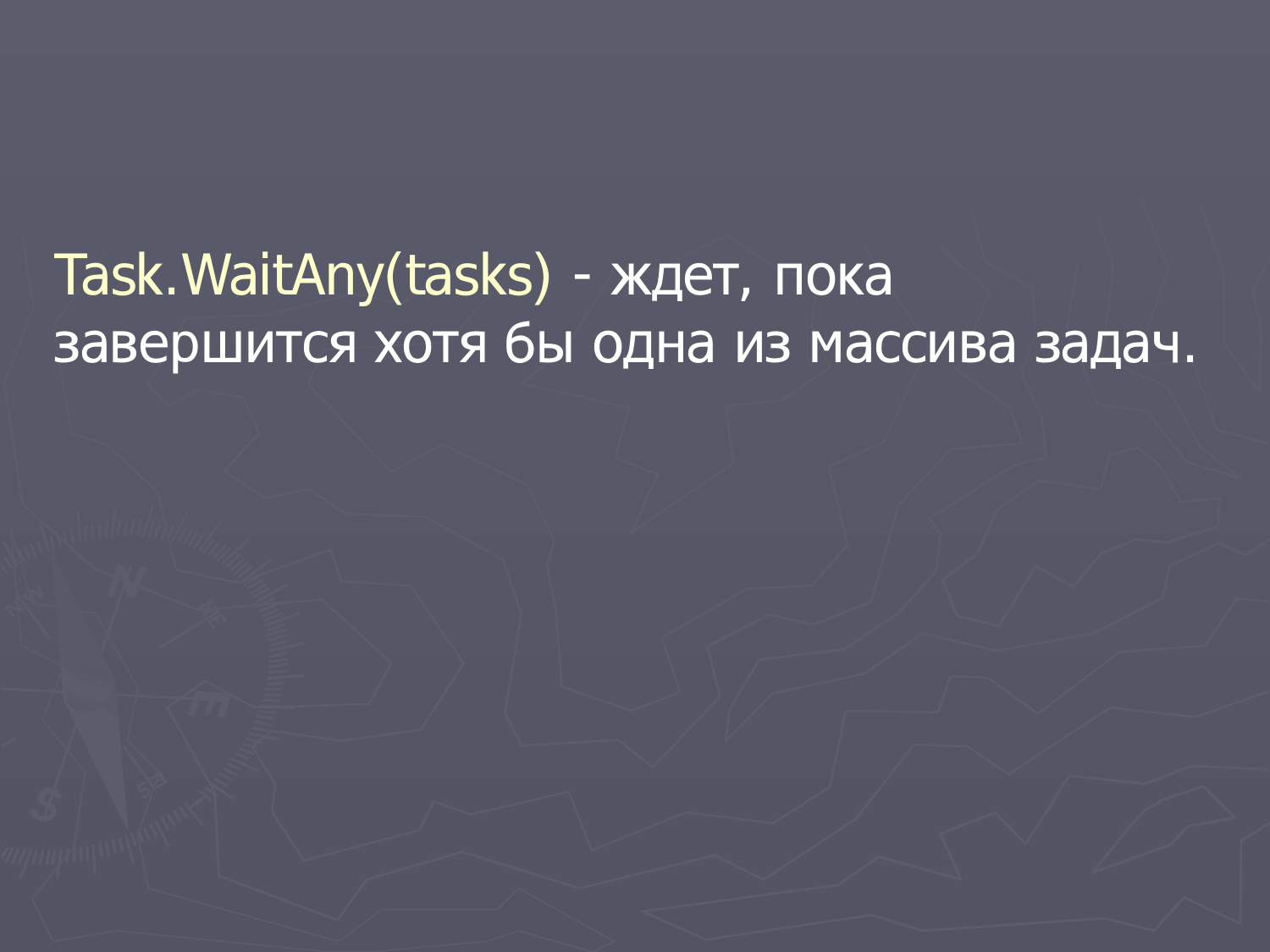

Task.WaitAny(tasks) - ждет, пока завершится хотя бы одна из массива задач.